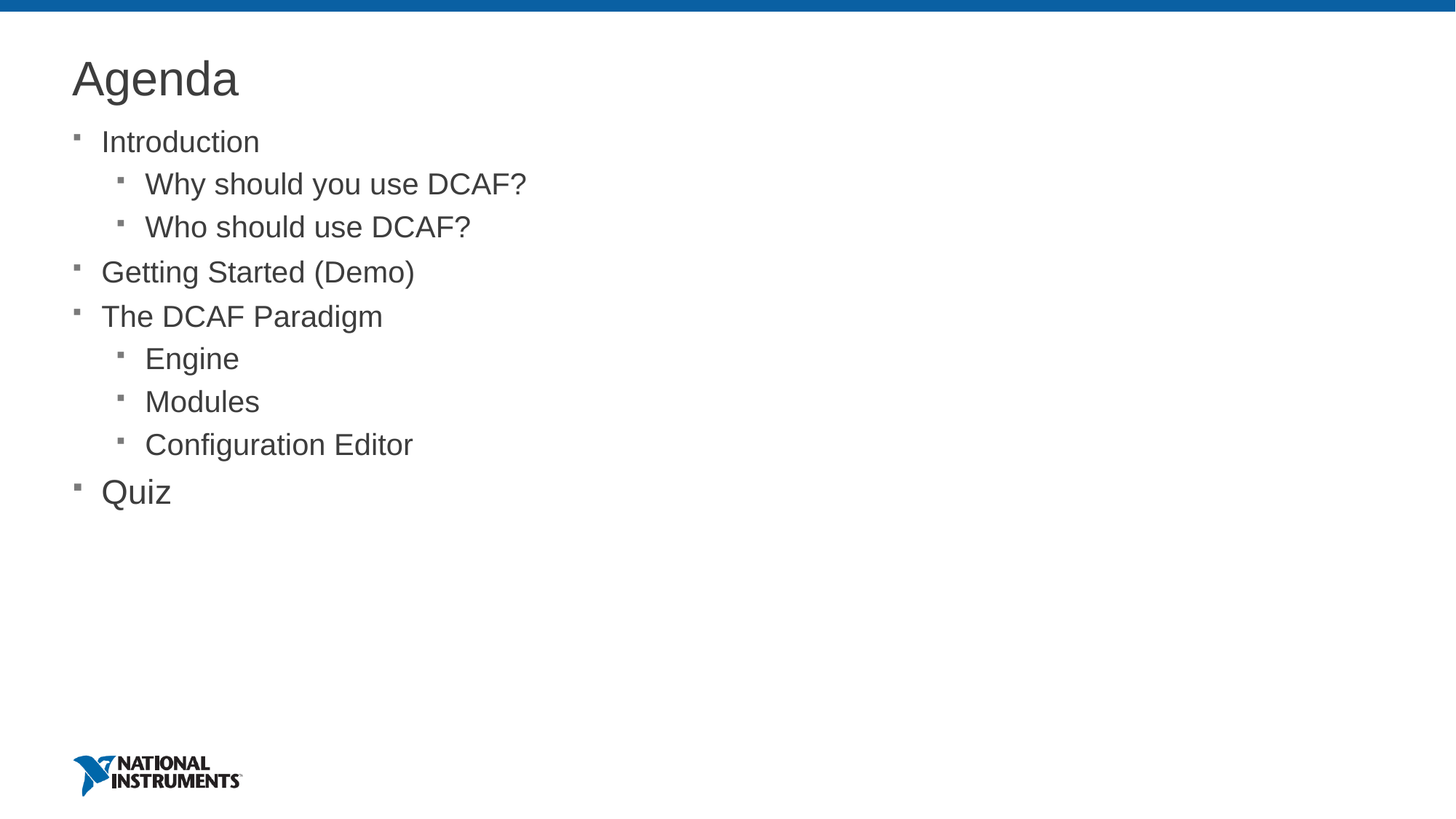

# Agenda
Introduction
Why should you use DCAF?
Who should use DCAF?
Getting Started (Demo)
The DCAF Paradigm
Engine
Modules
Configuration Editor
Quiz